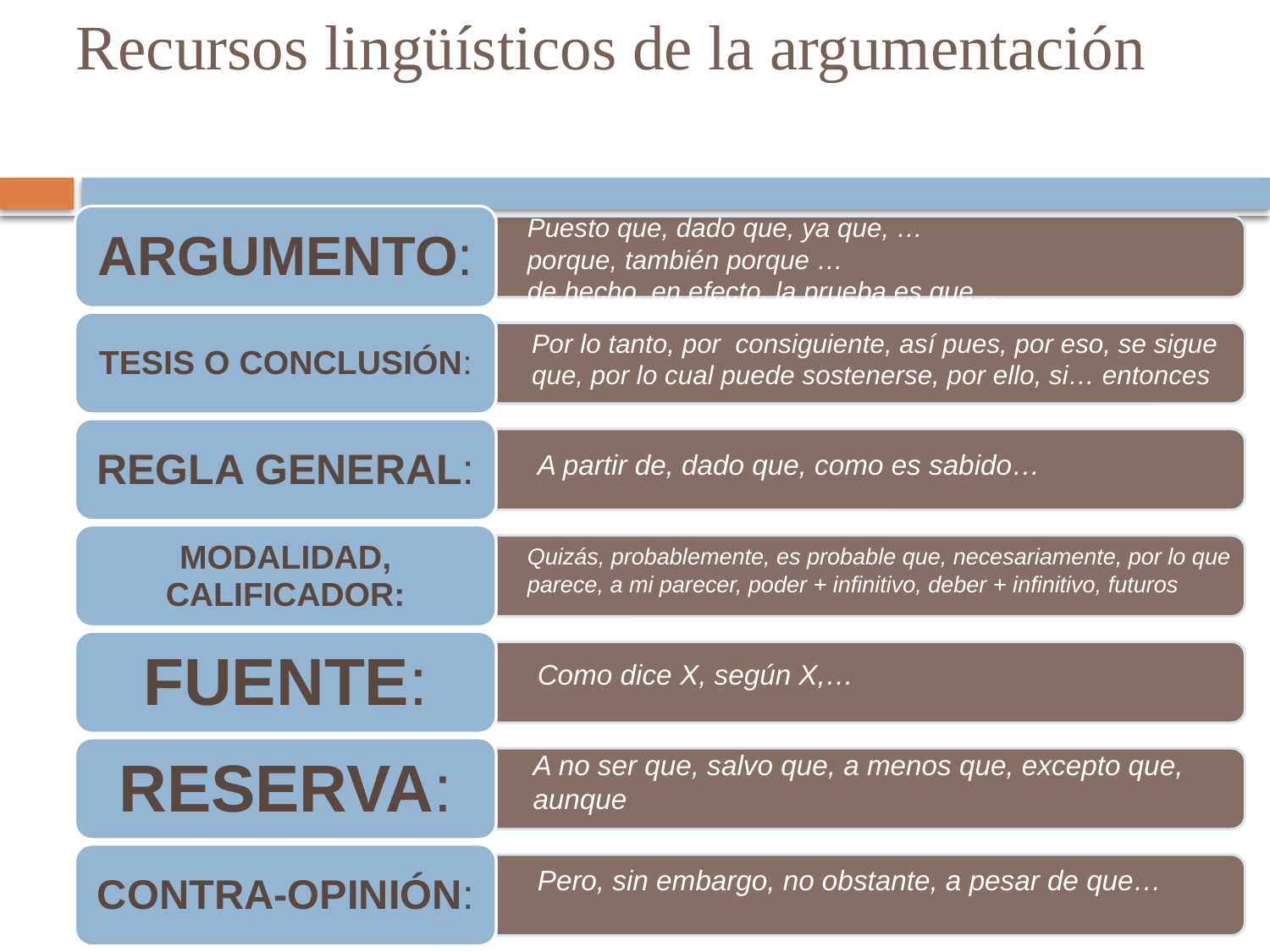

# Recursos lingüísticos de la argumentación
Puesto que, dado que, ya que, …
porque, también porque …
de hecho, en efecto, la prueba es que …

ARGUMENTO:
TESIS O CONCLUSIÓN:
REGLA GENERAL:
MODALIDAD, CALIFICADOR:
FUENTE:
RESERVA:
CONTRA-OPINIÓN:
Por lo tanto, por  consiguiente, así pues, por eso, se sigue que, por lo cual puede sostenerse, por ello, si… entonces
A partir de, dado que, como es sabido…

Quizás, probablemente, es probable que, necesariamente, por lo que parece, a mi parecer, poder + infinitivo, deber + infinitivo, futuros

Como dice X, según X,…

A no ser que, salvo que, a menos que, excepto que, aunque

Pero, sin embargo, no obstante, a pesar de que…